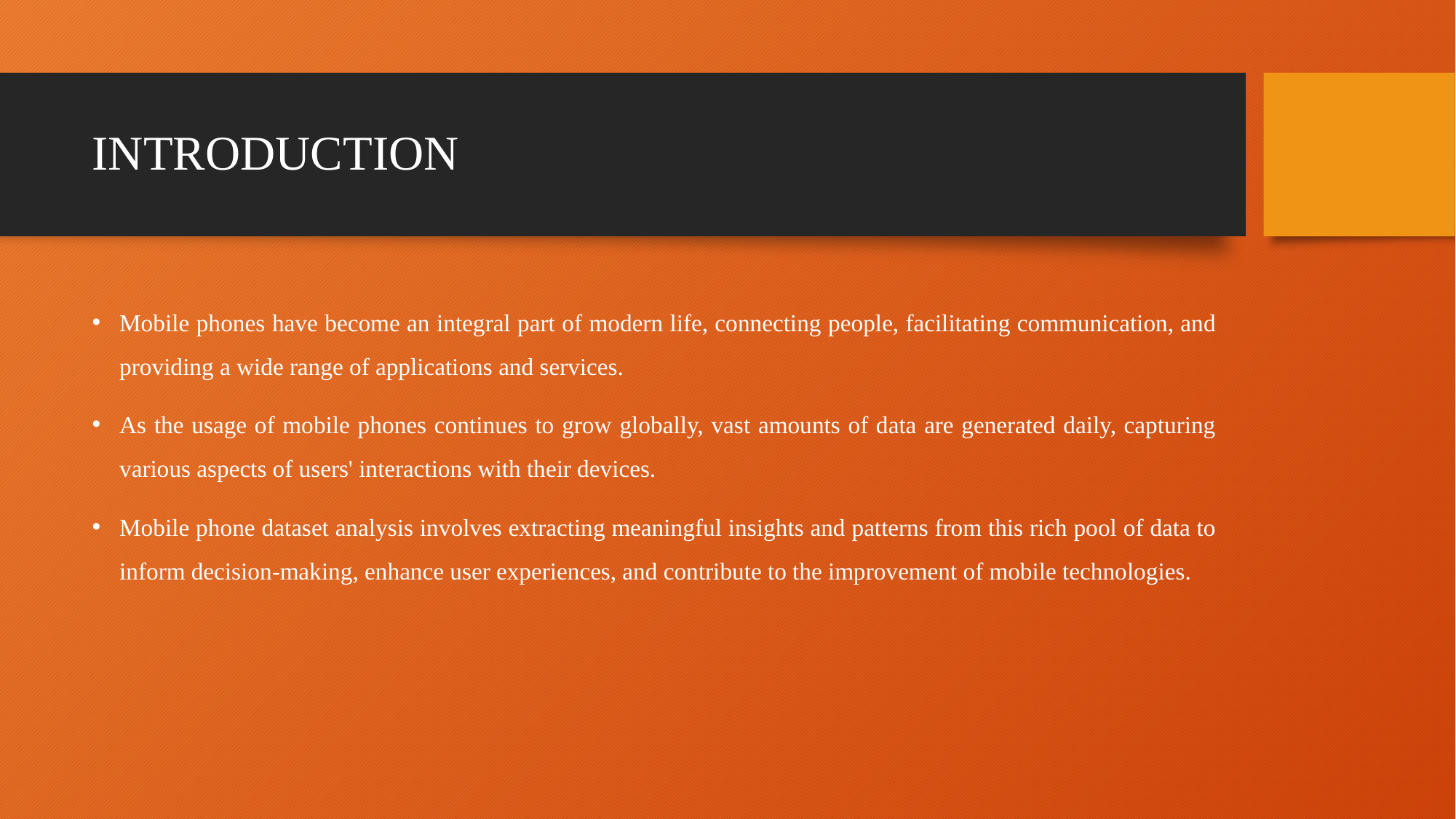

# INTRODUCTION
Mobile phones have become an integral part of modern life, connecting people, facilitating communication, and providing a wide range of applications and services.
As the usage of mobile phones continues to grow globally, vast amounts of data are generated daily, capturing various aspects of users' interactions with their devices.
Mobile phone dataset analysis involves extracting meaningful insights and patterns from this rich pool of data to inform decision-making, enhance user experiences, and contribute to the improvement of mobile technologies.